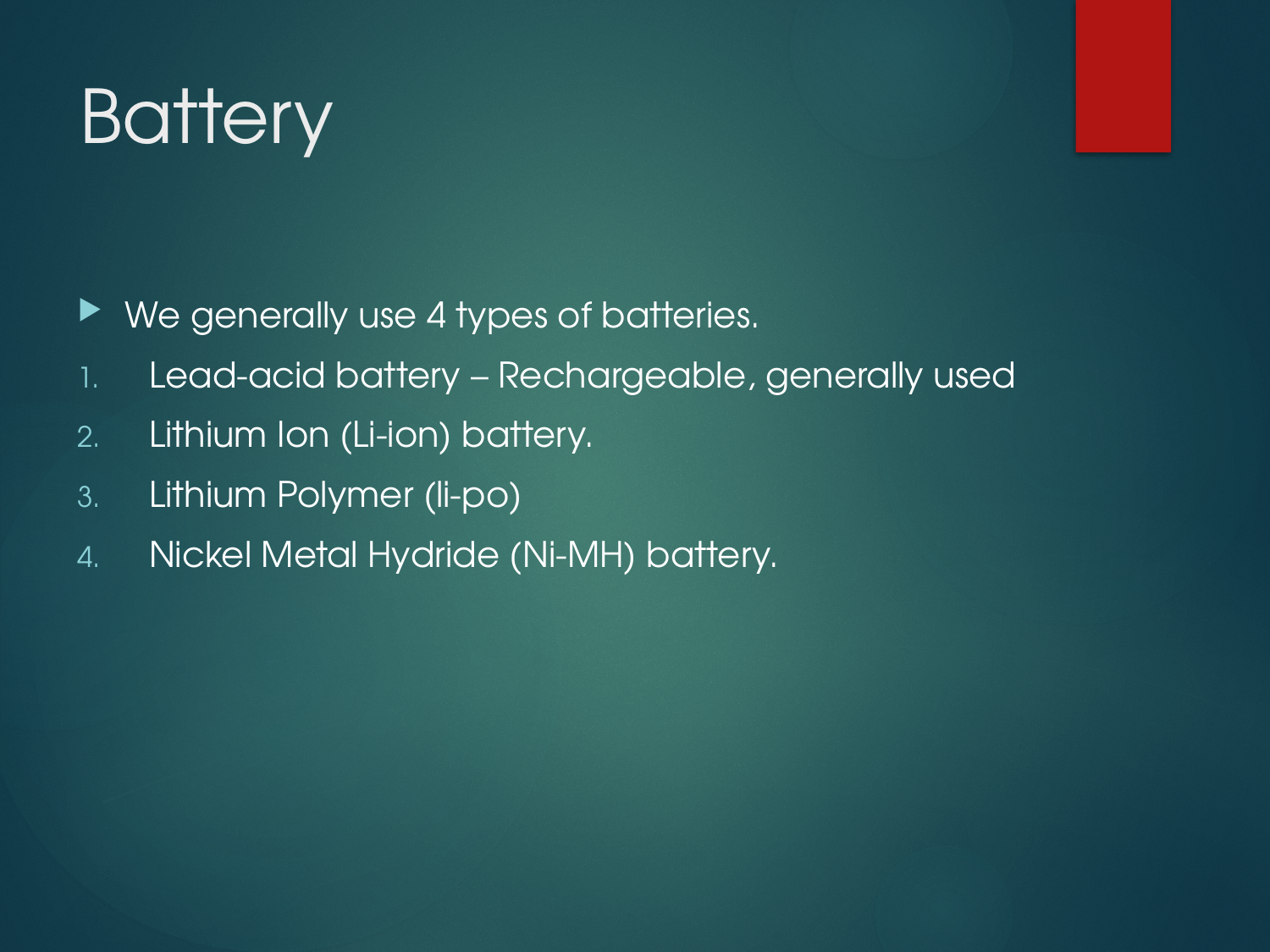

# Battery
We generally use 4 types of batteries.
Lead-acid battery – Rechargeable, generally used
Lithium Ion (Li-ion) battery.
Lithium Polymer (li-po)
Nickel Metal Hydride (Ni-MH) battery.